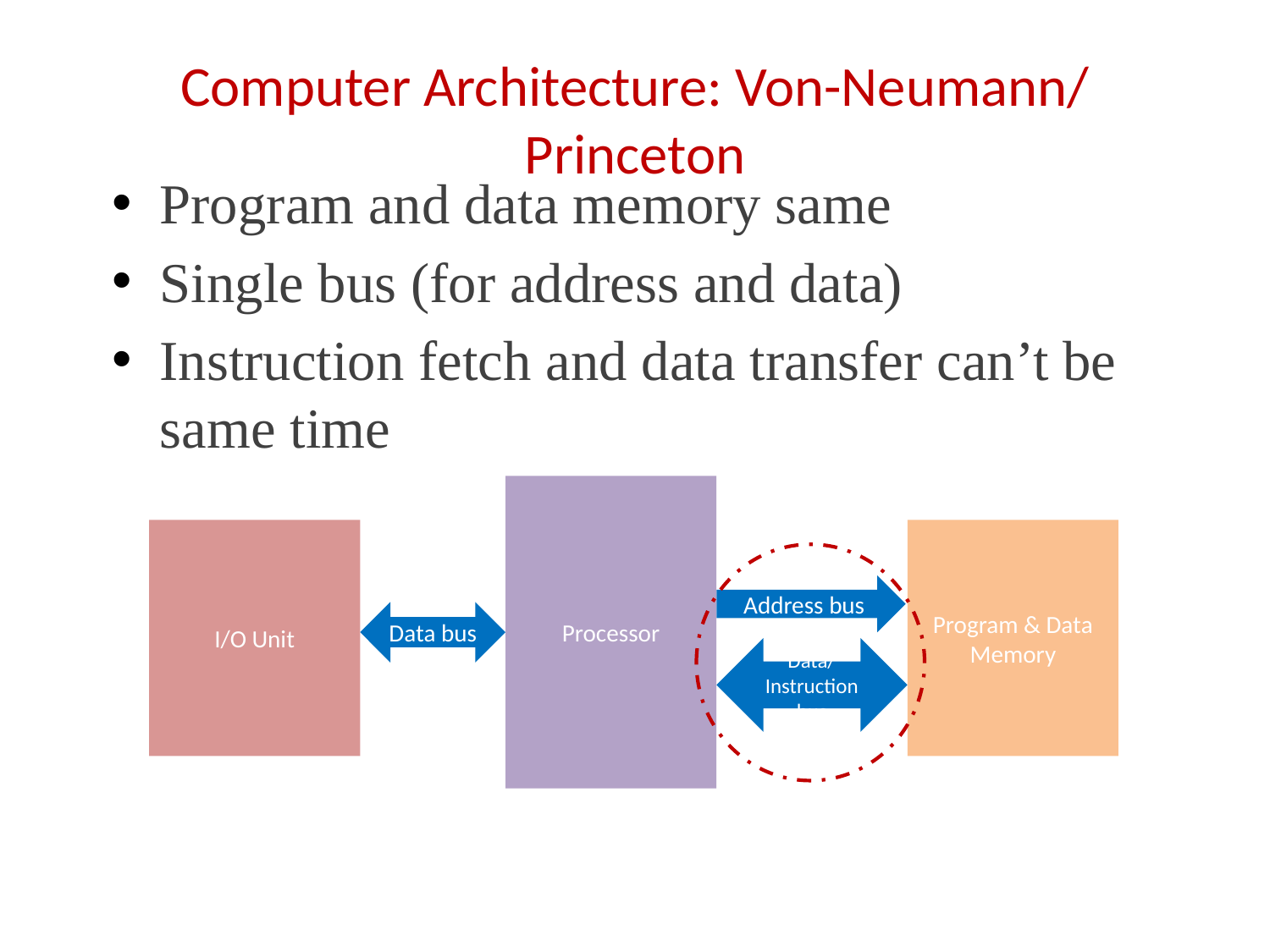

# Computer Architecture: Von-Neumann/ Princeton
Program and data memory same
Single bus (for address and data)
Instruction fetch and data transfer can’t be same time

Processor
I/O Unit
Program & Data Memory

Address bus
Data bus
Data/Instruction bus